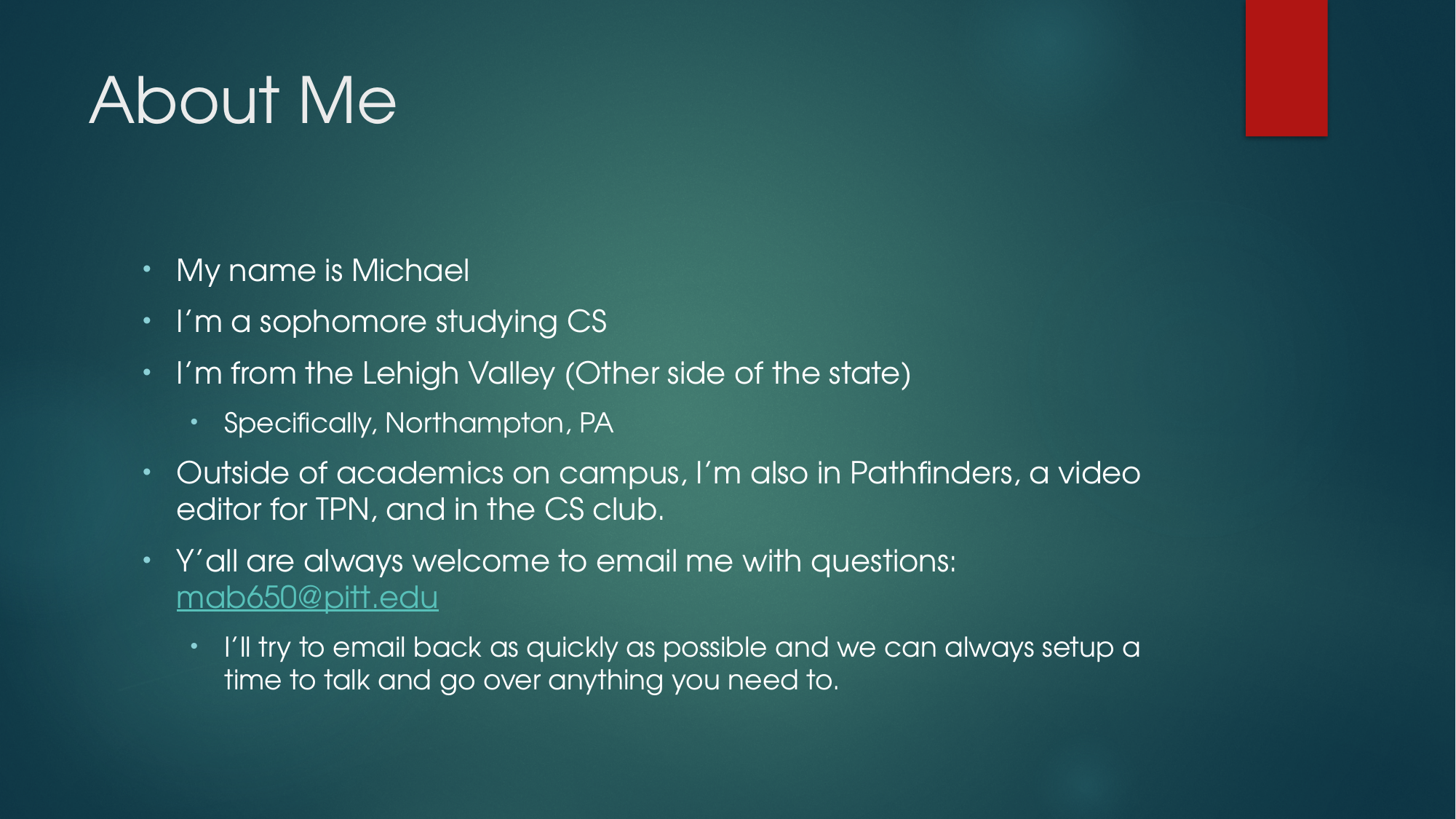

# About Me
My name is Michael
I’m a sophomore studying CS
I’m from the Lehigh Valley (Other side of the state)
Specifically, Northampton, PA
Outside of academics on campus, I’m also in Pathfinders, a video editor for TPN, and in the CS club.
Y’all are always welcome to email me with questions: mab650@pitt.edu
I’ll try to email back as quickly as possible and we can always setup a time to talk and go over anything you need to.